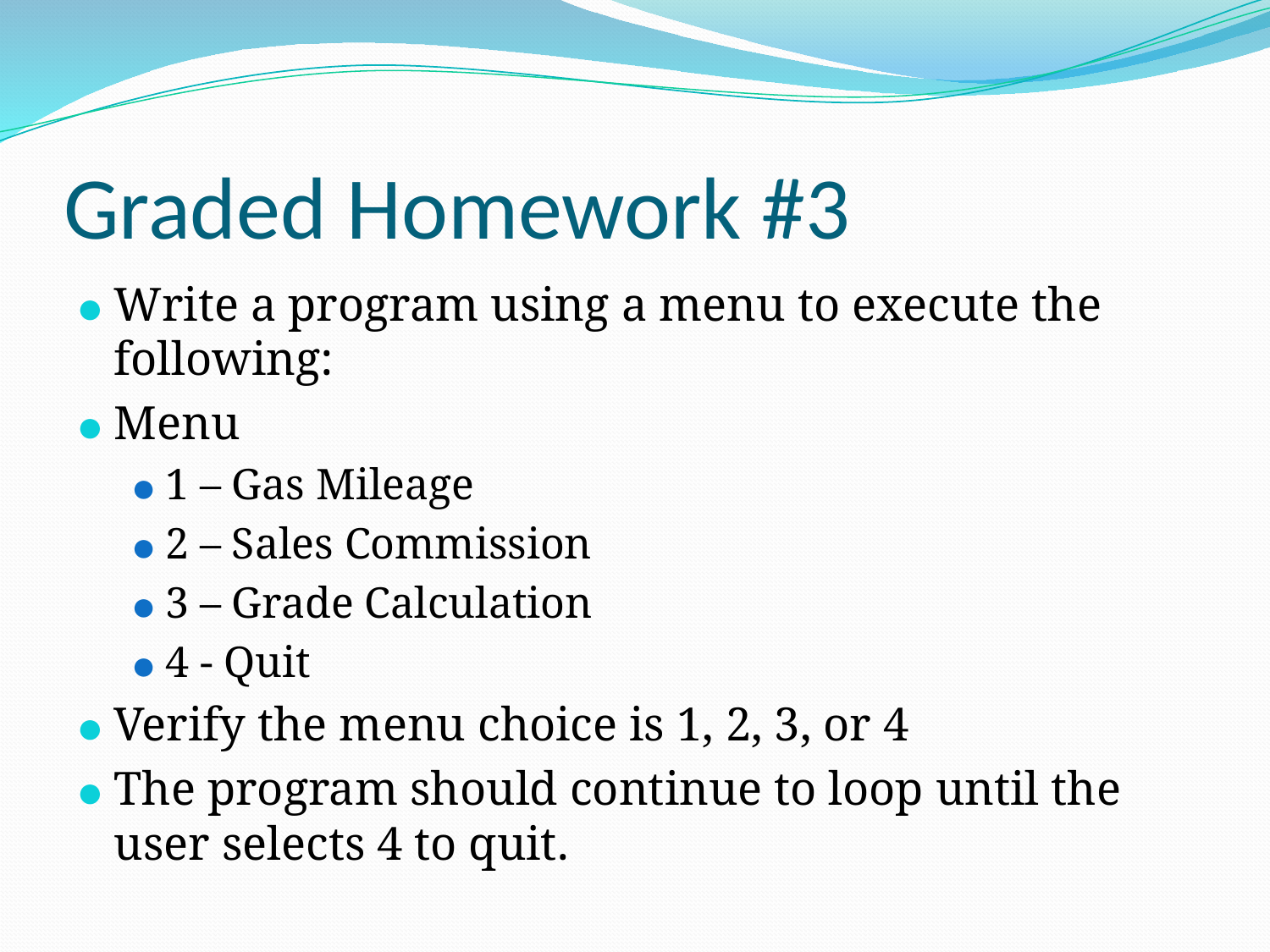

# Graded Homework #3
Write a program using a menu to execute the following:
Menu
1 – Gas Mileage
2 – Sales Commission
3 – Grade Calculation
4 - Quit
Verify the menu choice is 1, 2, 3, or 4
The program should continue to loop until the user selects 4 to quit.